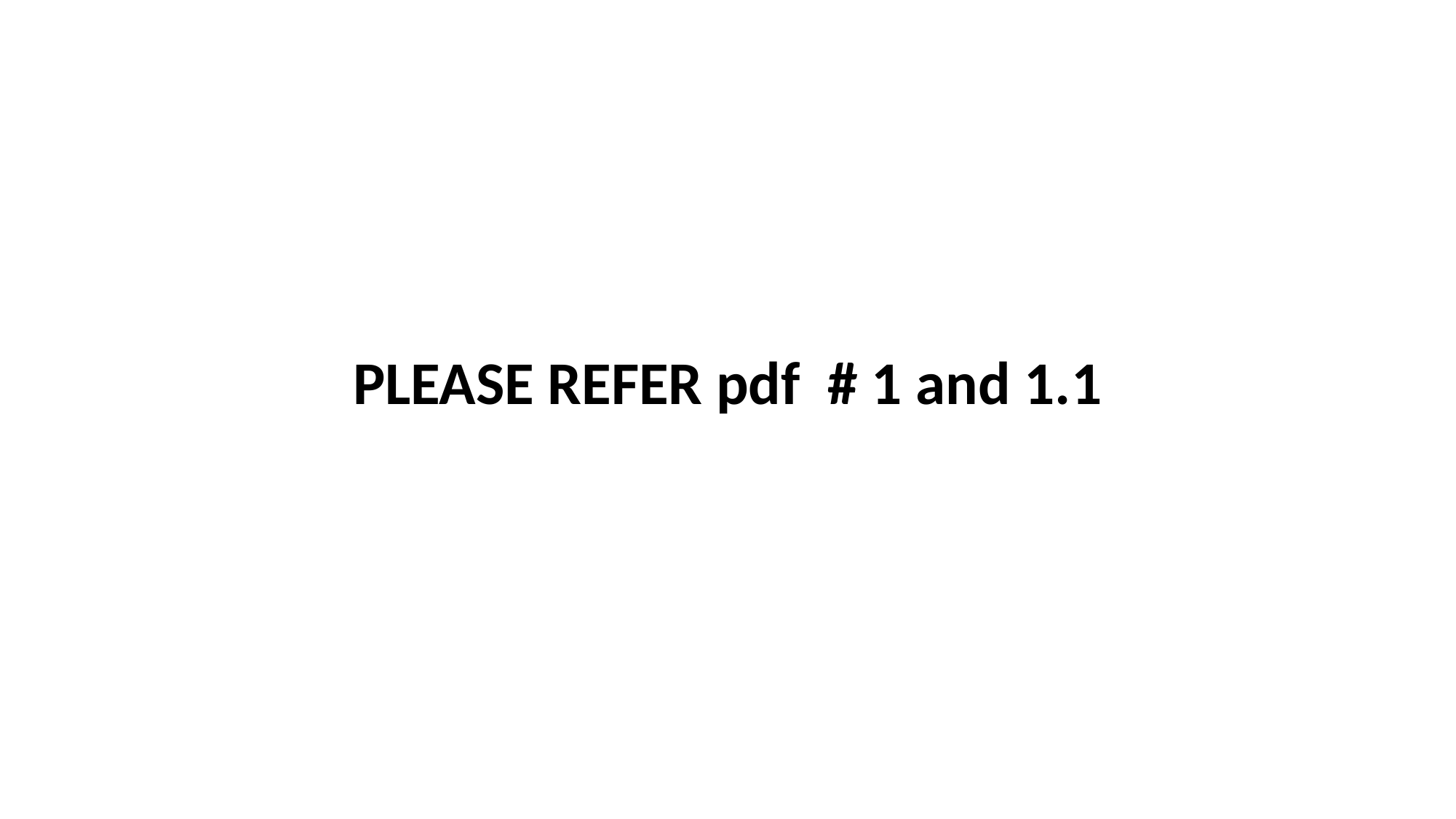

PLEASE REFER pdf  # 1 and 1.1